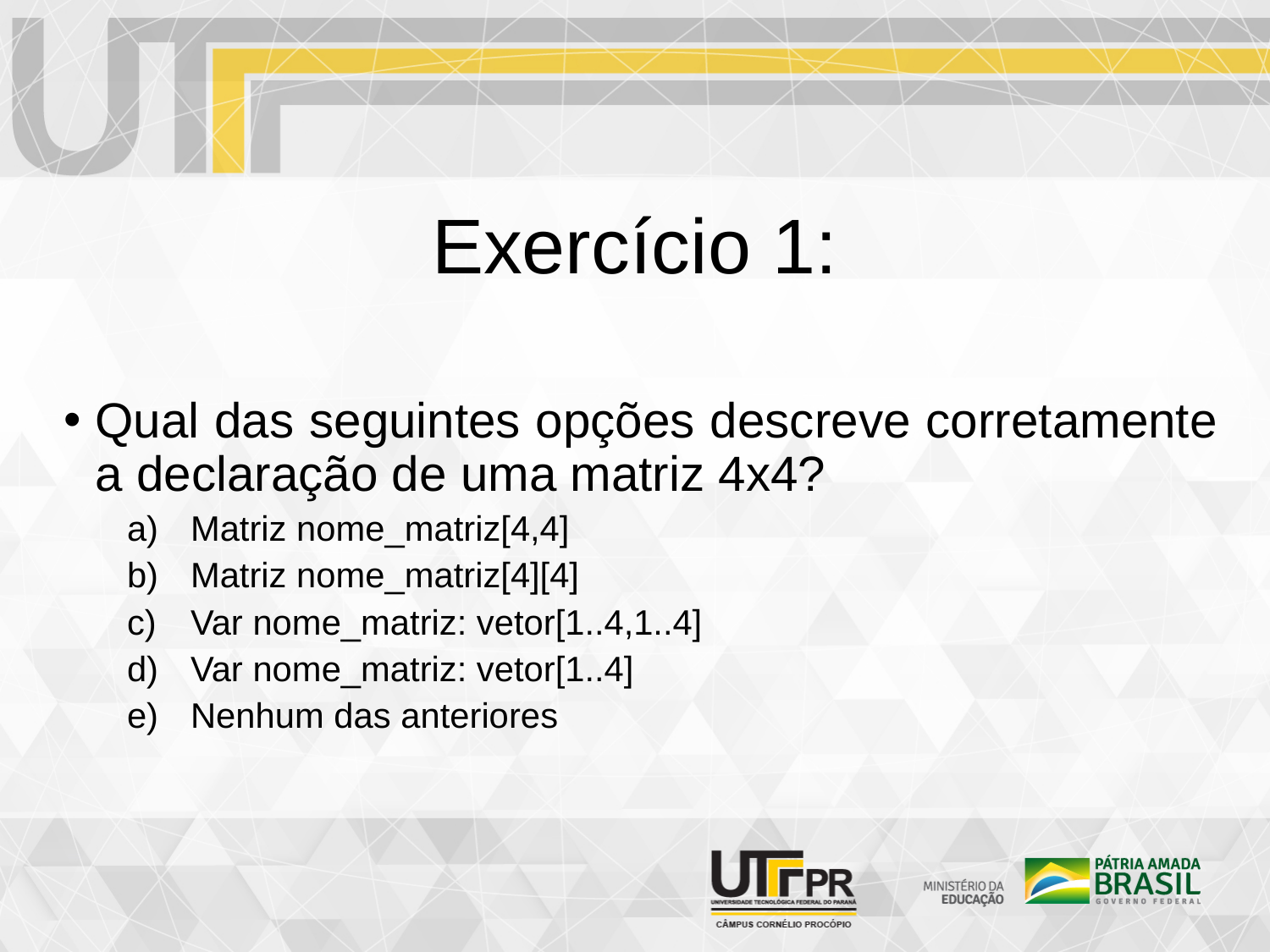

Exercício 1:
Qual das seguintes opções descreve corretamente a declaração de uma matriz 4x4?
Matriz nome_matriz[4,4]
Matriz nome_matriz[4][4]
Var nome_matriz: vetor[1..4,1..4]
Var nome_matriz: vetor[1..4]
Nenhum das anteriores